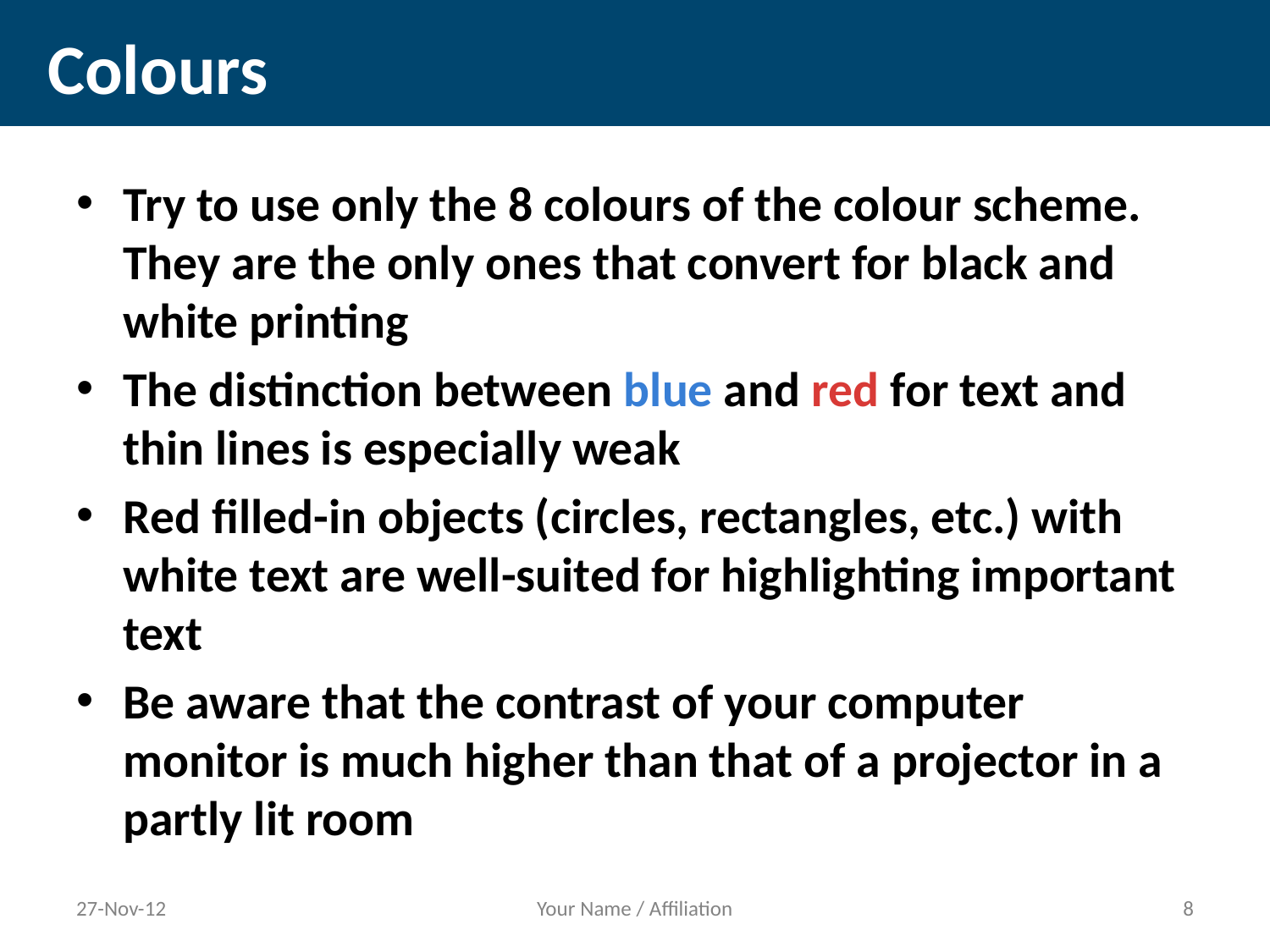

# Colours
Try to use only the 8 colours of the colour scheme. They are the only ones that convert for black and white printing
The distinction between blue and red for text and thin lines is especially weak
Red filled-in objects (circles, rectangles, etc.) with white text are well-suited for highlighting important text
Be aware that the contrast of your computer monitor is much higher than that of a projector in a partly lit room
27-Nov-12
Your Name / Affiliation
8